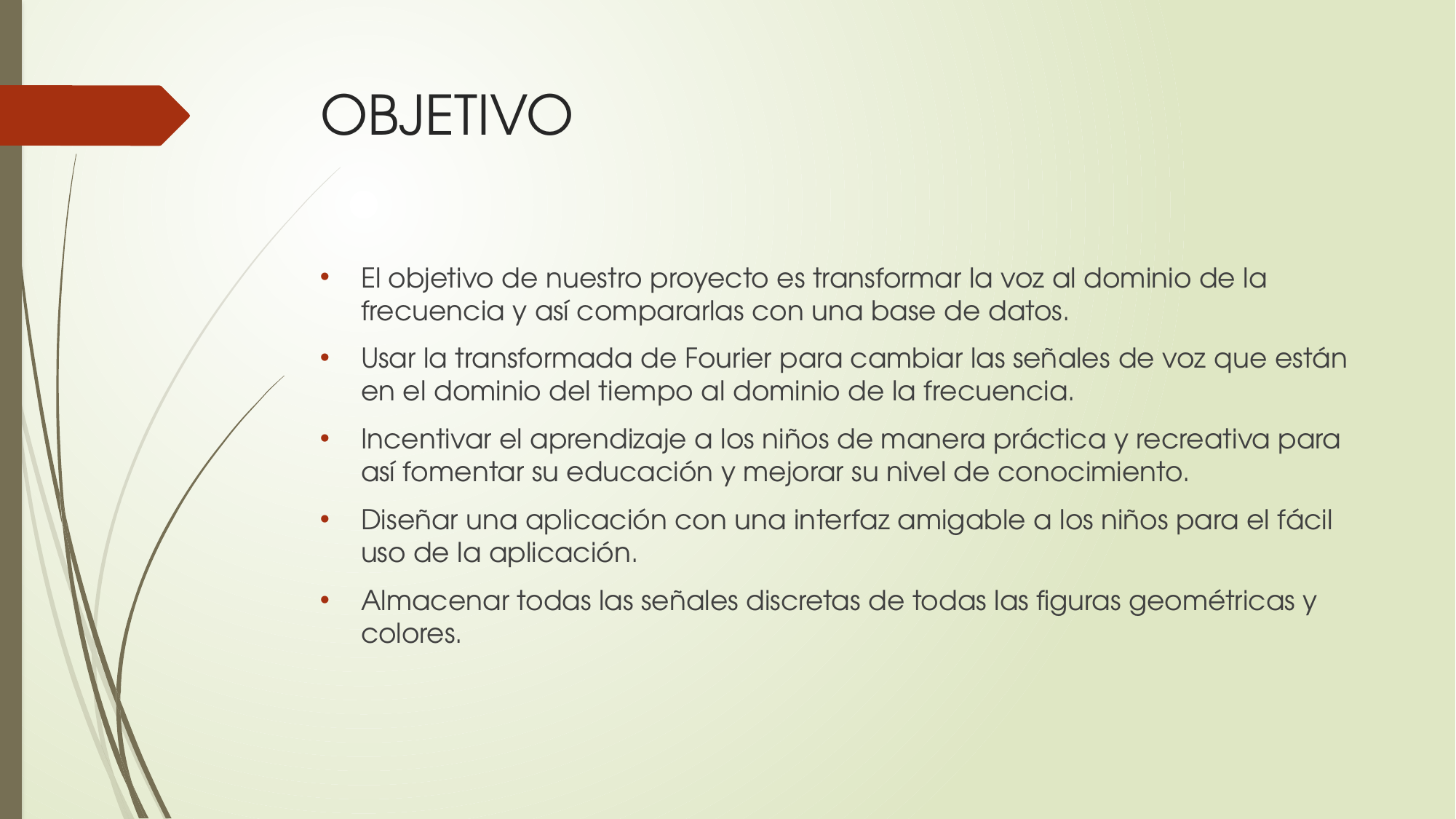

# OBJETIVO
El objetivo de nuestro proyecto es transformar la voz al dominio de la frecuencia y así compararlas con una base de datos.
Usar la transformada de Fourier para cambiar las señales de voz que están en el dominio del tiempo al dominio de la frecuencia.
Incentivar el aprendizaje a los niños de manera práctica y recreativa para así fomentar su educación y mejorar su nivel de conocimiento.
Diseñar una aplicación con una interfaz amigable a los niños para el fácil uso de la aplicación.
Almacenar todas las señales discretas de todas las figuras geométricas y colores.